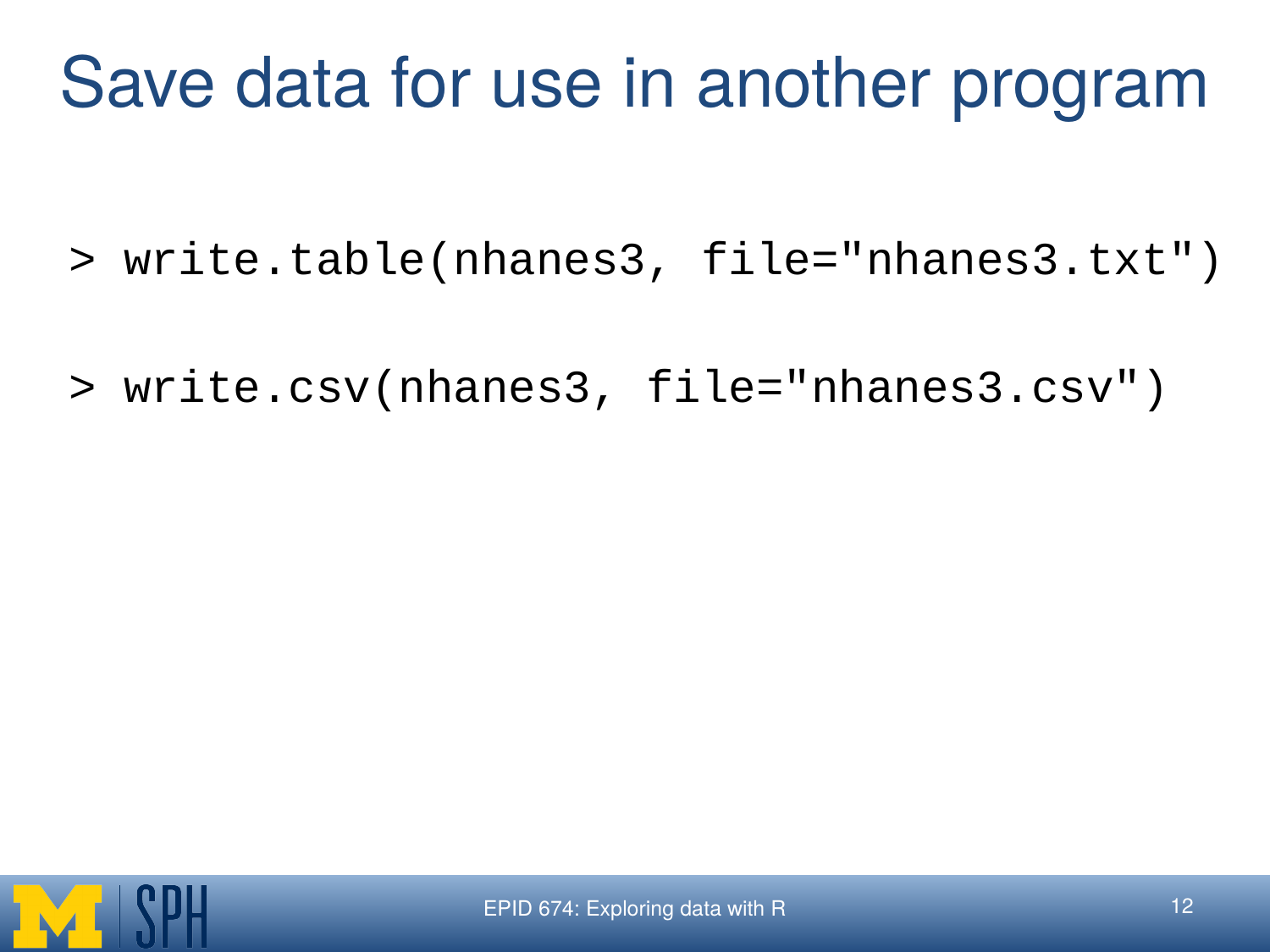

# Save data for use in another program
> write.table(nhanes3, file="nhanes3.txt")

> write.csv(nhanes3, file="nhanes3.csv")

EPID 674: Exploring data with R
12